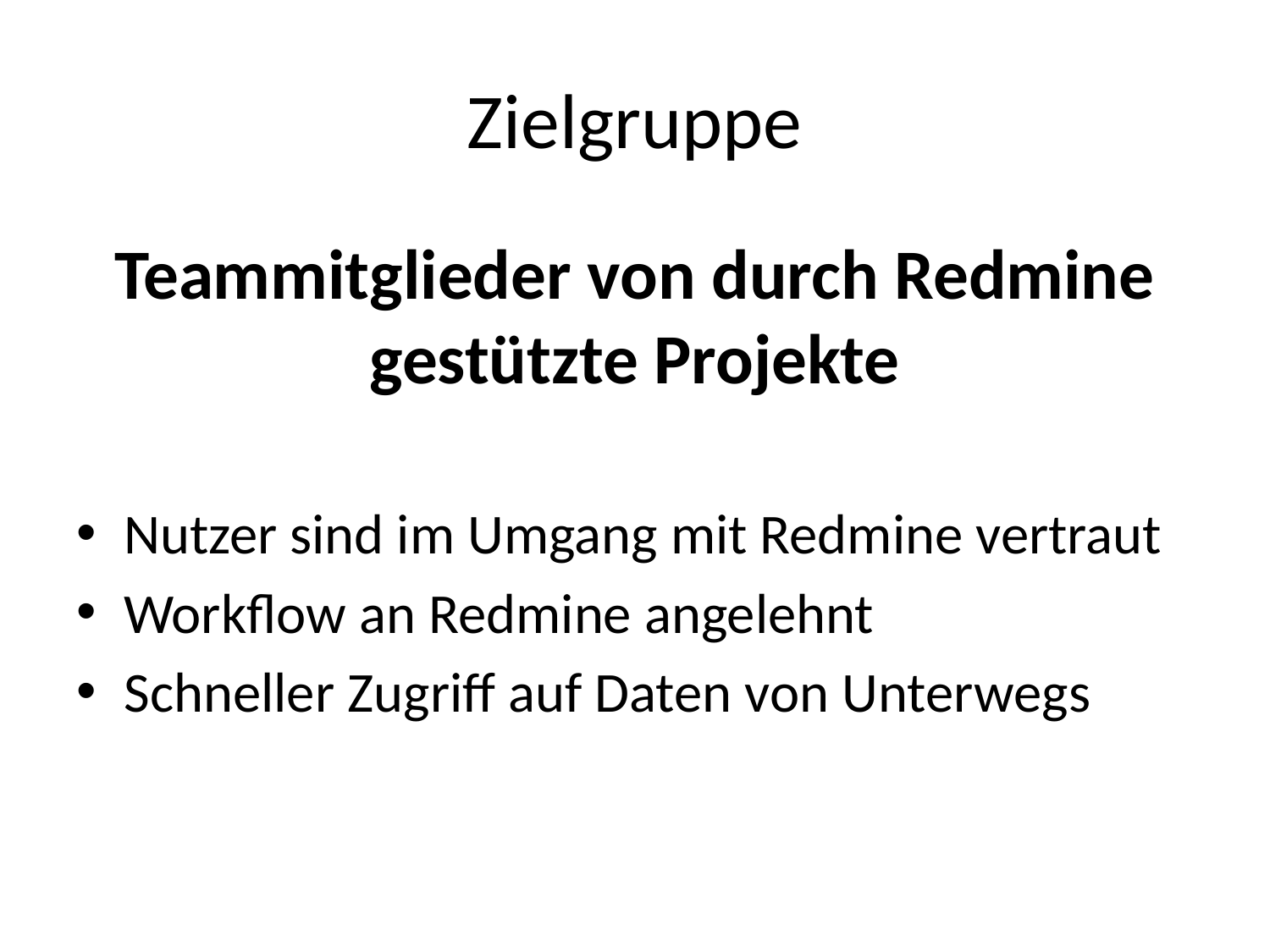

# Zielgruppe
Teammitglieder von durch Redmine gestützte Projekte

Nutzer sind im Umgang mit Redmine vertraut
Workflow an Redmine angelehnt
Schneller Zugriff auf Daten von Unterwegs